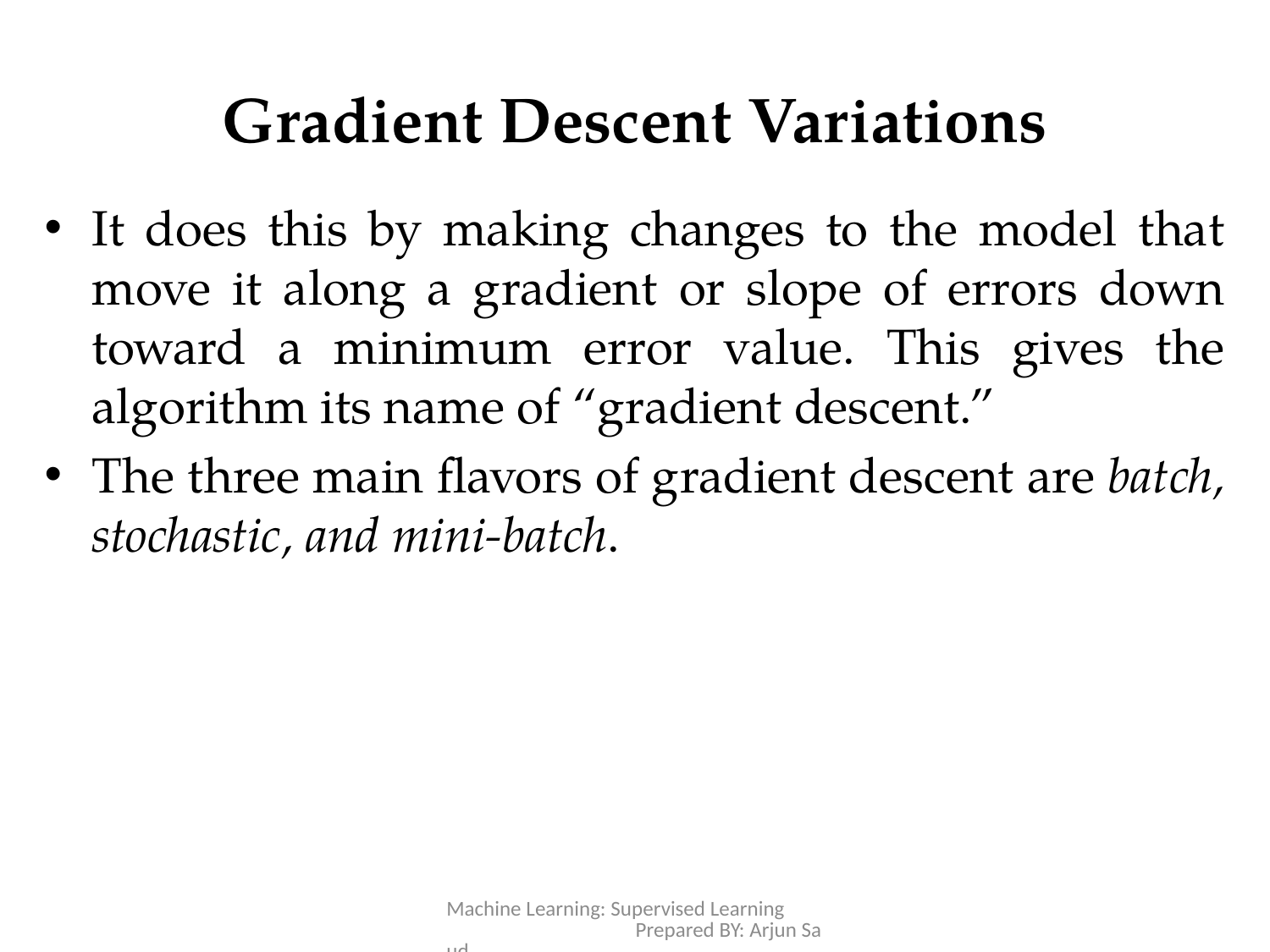

# Gradient Descent Variations
It does this by making changes to the model that move it along a gradient or slope of errors down toward a minimum error value. This gives the algorithm its name of “gradient descent.”
The three main flavors of gradient descent are batch, stochastic, and mini-batch.

Machine Learning: Supervised Learning                                              Prepared BY: Arjun Saud